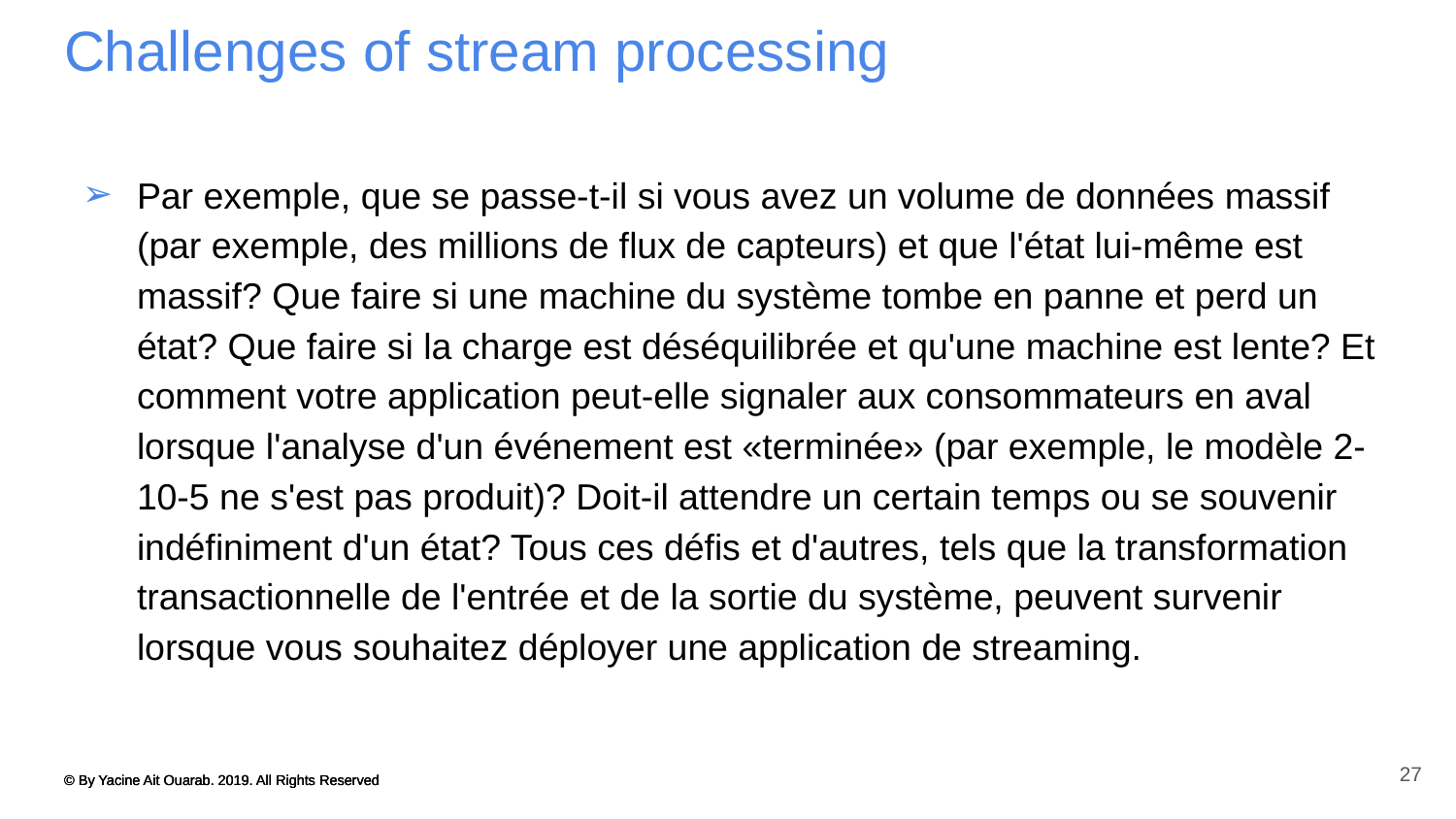

# Challenges of stream processing

Par exemple, que se passe-t-il si vous avez un volume de données massif (par exemple, des millions de flux de capteurs) et que l'état lui-même est massif? Que faire si une machine du système tombe en panne et perd un état? Que faire si la charge est déséquilibrée et qu'une machine est lente? Et comment votre application peut-elle signaler aux consommateurs en aval lorsque l'analyse d'un événement est «terminée» (par exemple, le modèle 2-10-5 ne s'est pas produit)? Doit-il attendre un certain temps ou se souvenir indéfiniment d'un état? Tous ces défis et d'autres, tels que la transformation transactionnelle de l'entrée et de la sortie du système, peuvent survenir lorsque vous souhaitez déployer une application de streaming.
27